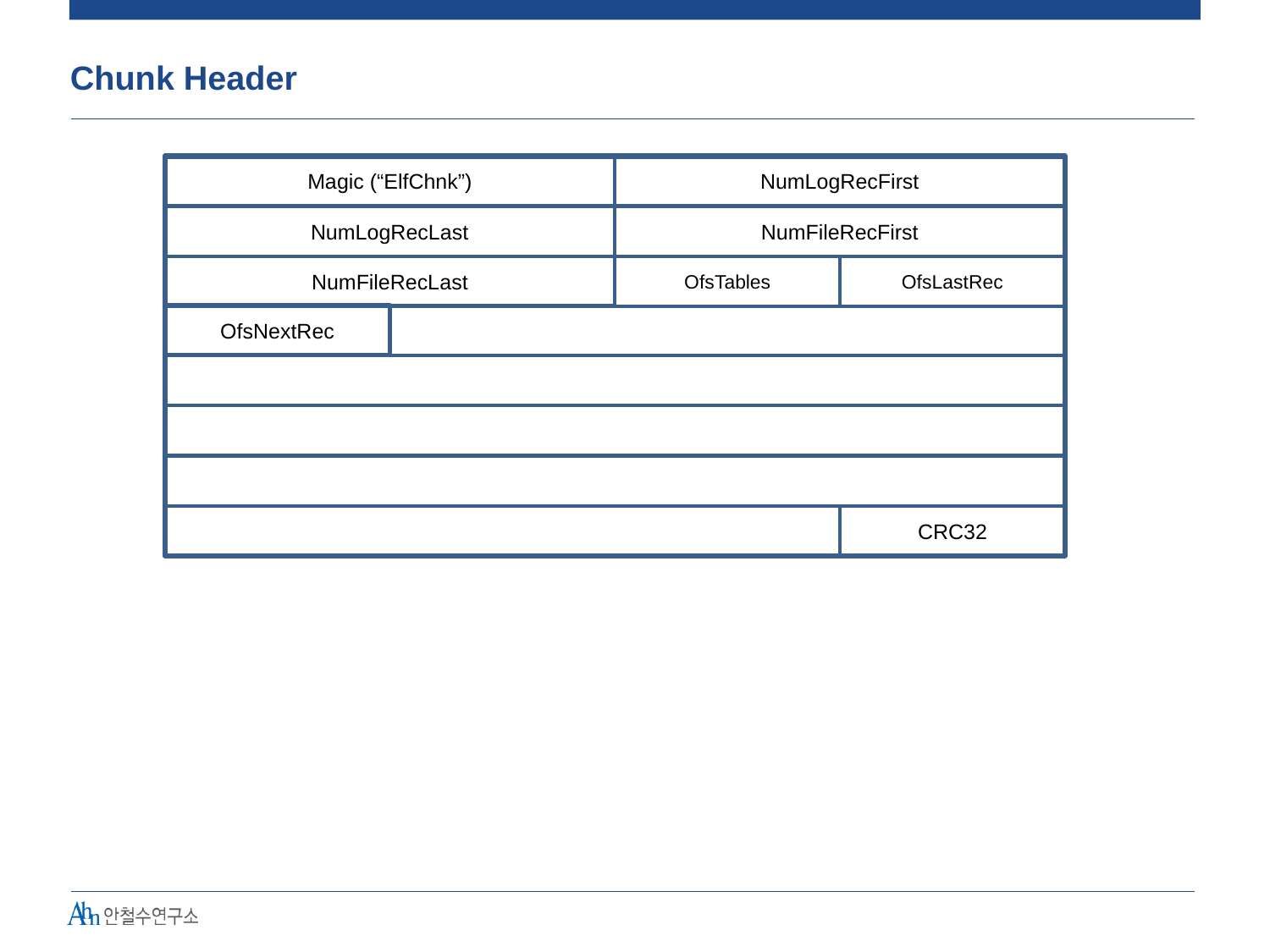

# Chunk Header
Magic (“ElfChnk”)

NumLogRecFirst
NumLogRecLast
NumFileRecFirst
NumFileRecLast
OfsTables
OfsLastRec
OfsNextRec

CRC32